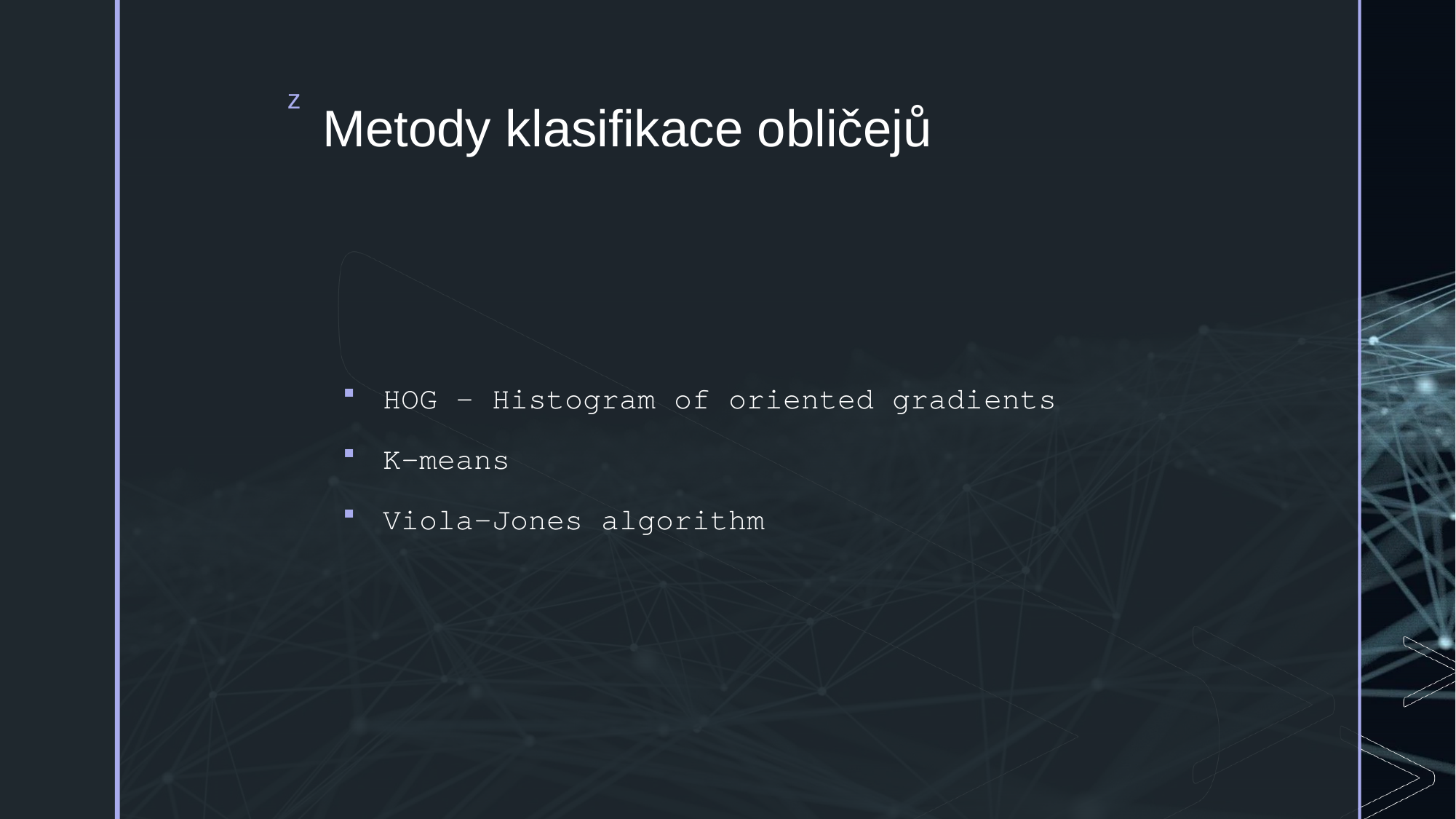

# Metody klasifikace obličejů
HOG – Histogram of oriented gradients
K-means
Viola-Jones algorithm